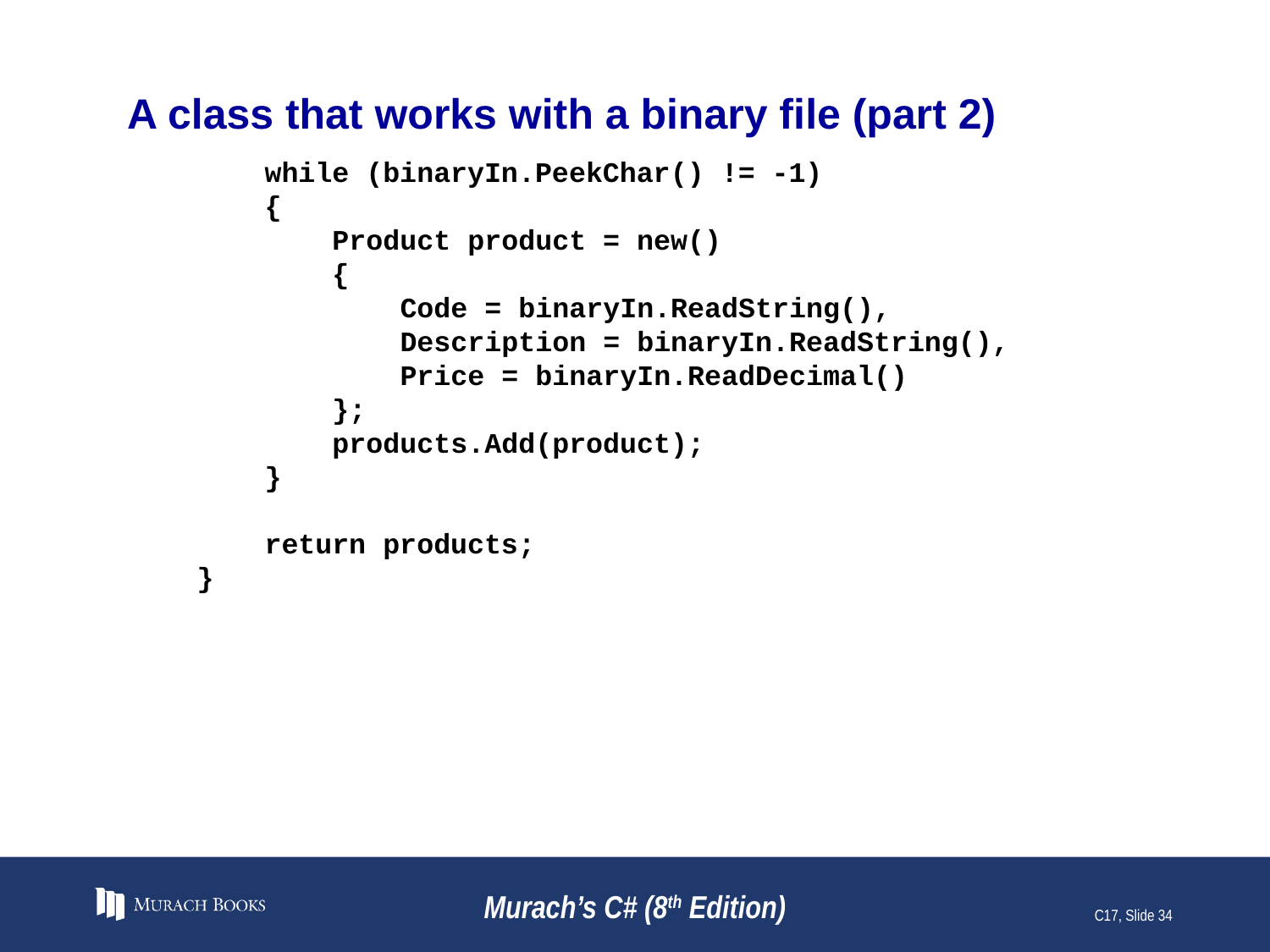

# A class that works with a binary file (part 2)
        while (binaryIn.PeekChar() != -1)
        {
            Product product = new()
            {
                Code = binaryIn.ReadString(),
                Description = binaryIn.ReadString(),
                Price = binaryIn.ReadDecimal()
            };
            products.Add(product);
        }

        return products;
    }

Murach’s C# (8th Edition)

C17, Slide 34